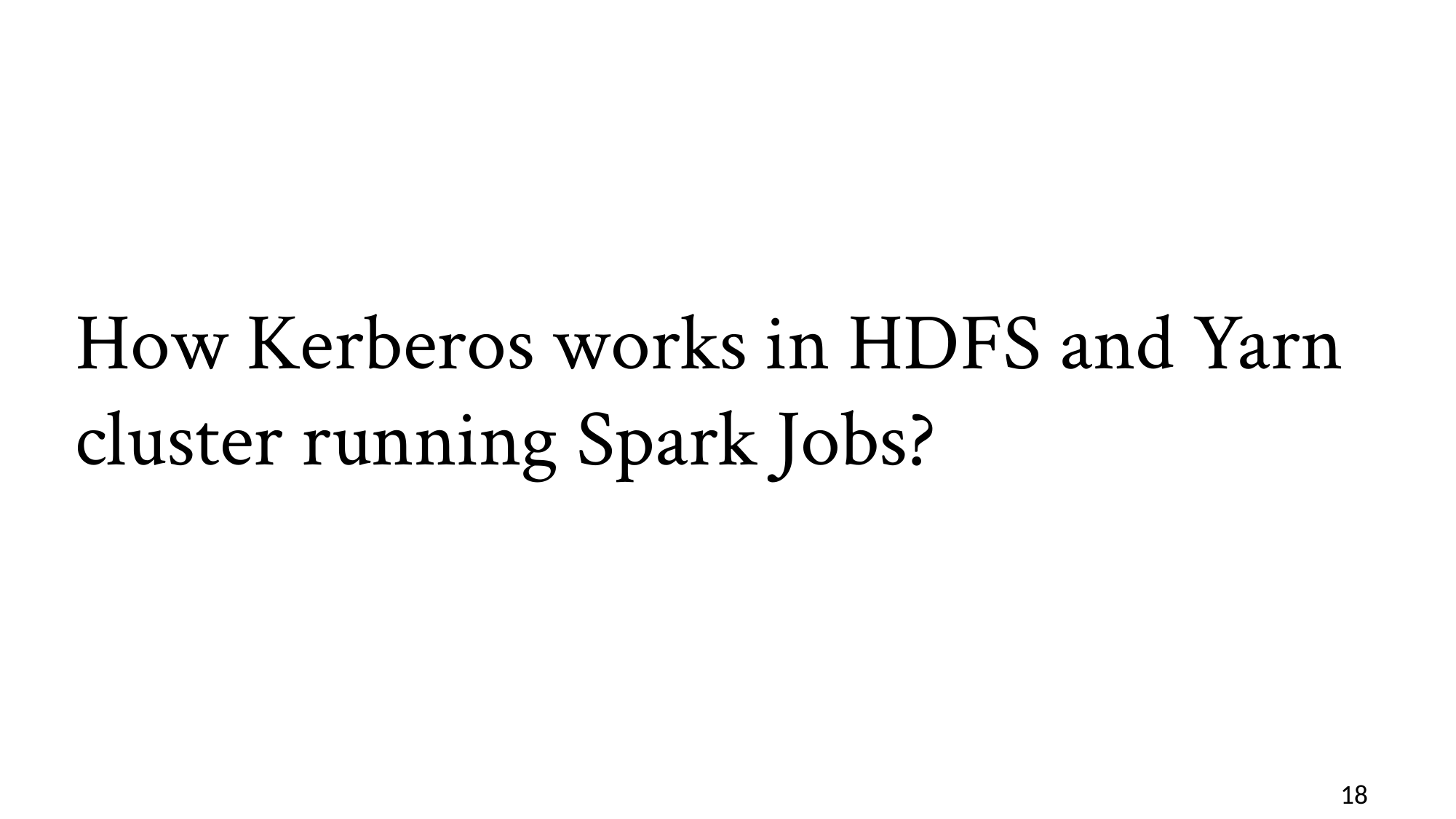

How Kerberos works in HDFS and Yarn cluster running Spark Jobs?
18